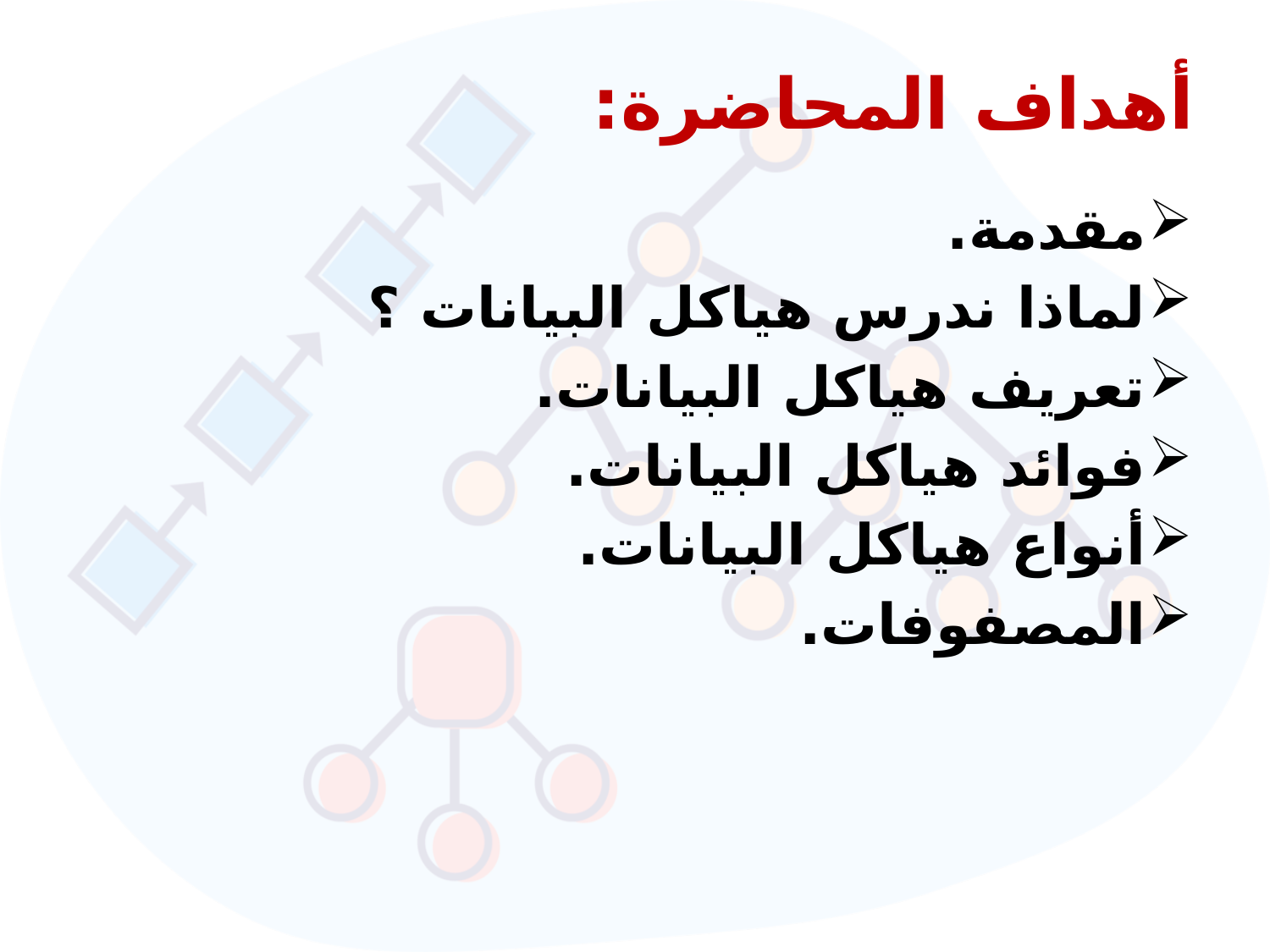

# أهداف المحاضرة:
مقدمة.
لماذا ندرس هياكل البيانات ؟
تعريف هياكل البيانات.
فوائد هياكل البيانات.
أنواع هياكل البيانات.
المصفوفات.